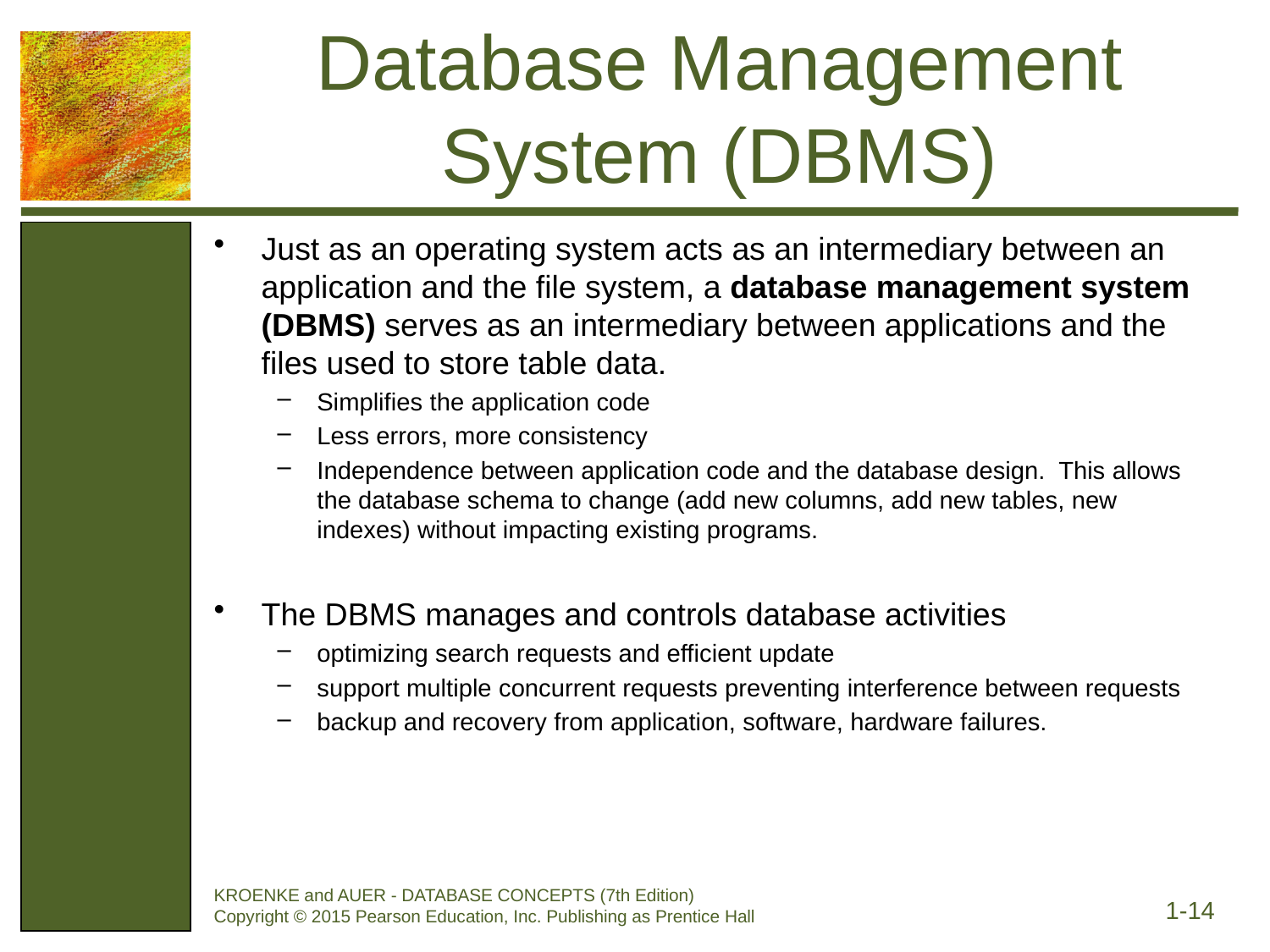

# Database Management System (DBMS)
Just as an operating system acts as an intermediary between an application and the file system, a database management system (DBMS) serves as an intermediary between applications and the files used to store table data.
Simplifies the application code
Less errors, more consistency
Independence between application code and the database design.  This allows the database schema to change (add new columns, add new tables, new indexes) without impacting existing programs.

The DBMS manages and controls database activities
optimizing search requests and efficient update
support multiple concurrent requests preventing interference between requests
backup and recovery from application, software, hardware failures.
KROENKE and AUER - DATABASE CONCEPTS (7th Edition)                                      Copyright © 2015 Pearson Education, Inc. Publishing as Prentice Hall
1-14